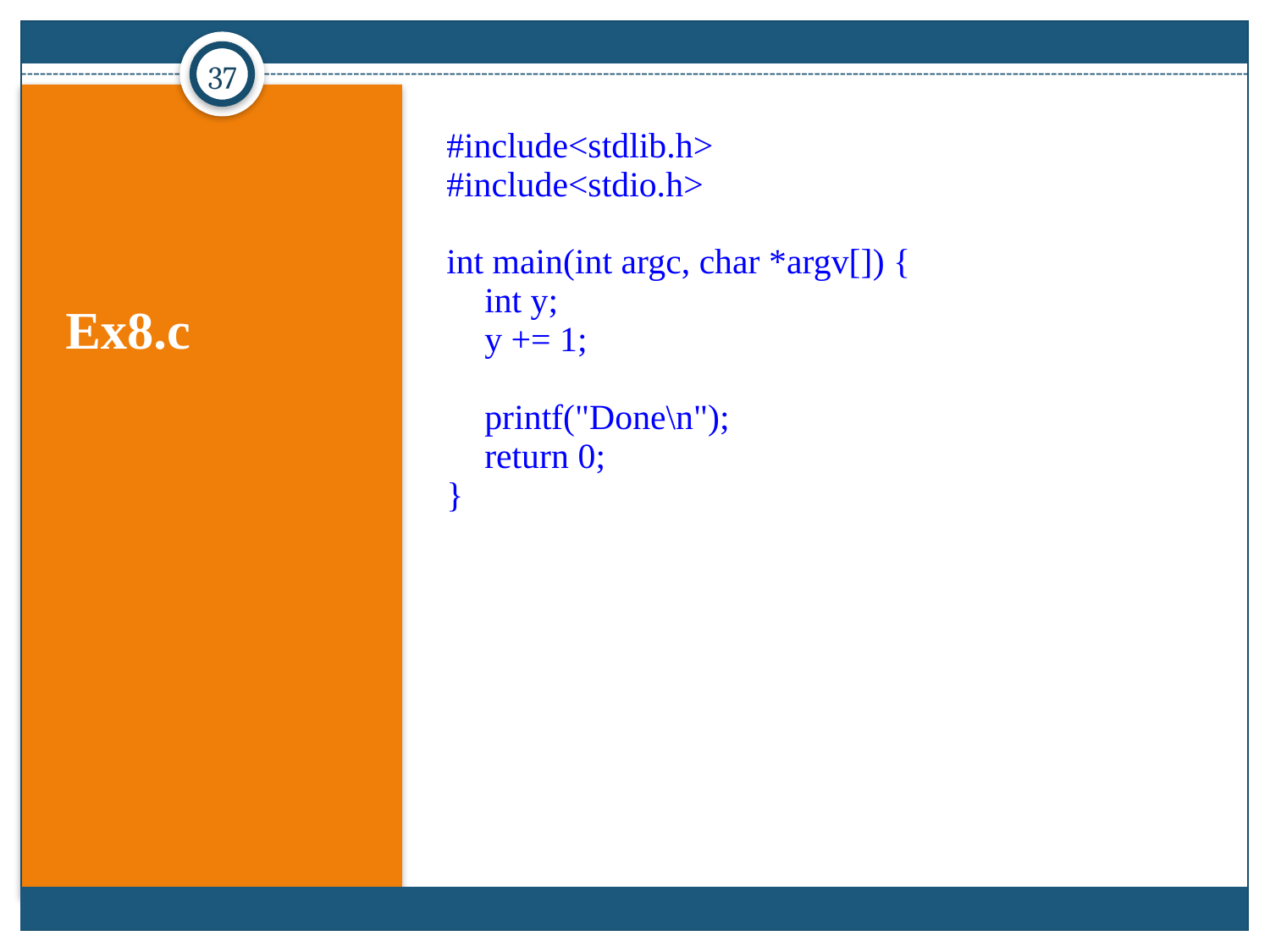

37

#include<stdlib.h>
#include<stdio.h>

int main(int argc, char *argv[]) {
	int y;
	y += 1;

	printf("Done\n");
	return 0;
}
# Ex8.c